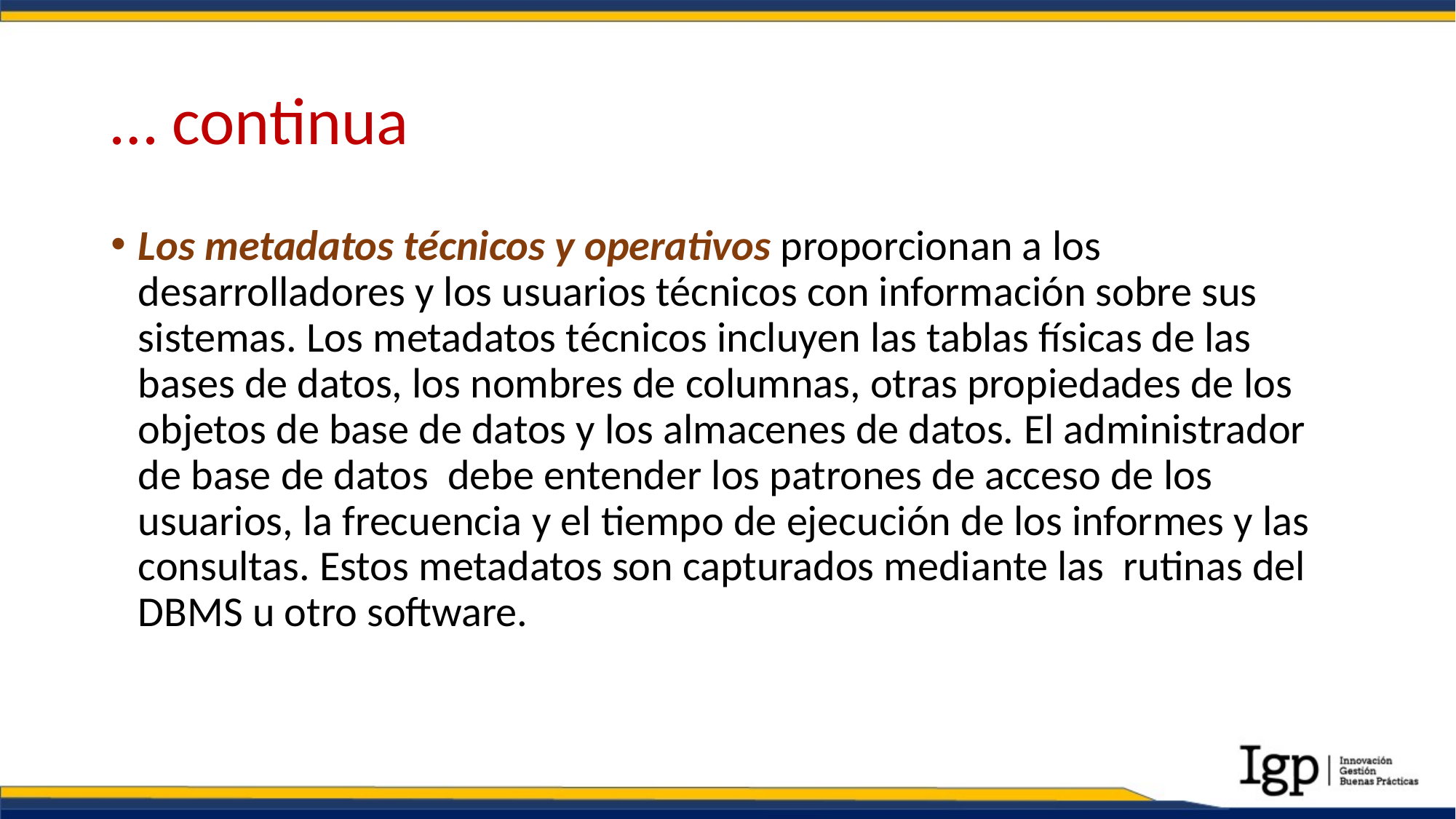

# … continua
Los metadatos técnicos y operativos proporcionan a los desarrolladores y los usuarios técnicos con información sobre sus sistemas. Los metadatos técnicos incluyen las tablas físicas de las bases de datos, los nombres de columnas, otras propiedades de los objetos de base de datos y los almacenes de datos. El administrador de base de datos  debe entender los patrones de acceso de los usuarios, la frecuencia y el tiempo de ejecución de los informes y las consultas. Estos metadatos son capturados mediante las  rutinas del DBMS u otro software.